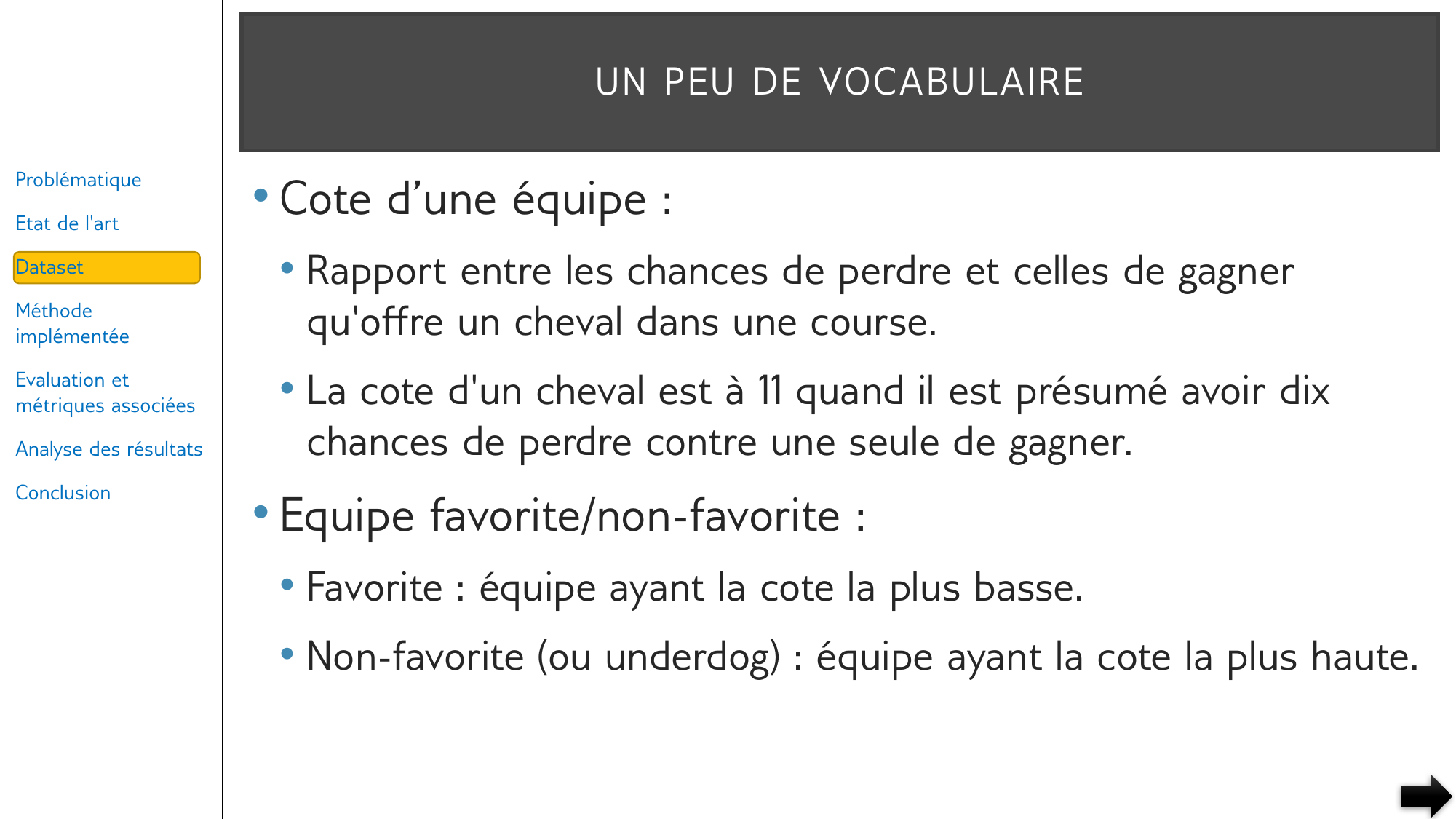

# Un peu de vocabulaire
Cote d’une équipe :
Rapport entre les chances de perdre et celles de gagner qu'offre un cheval dans une course.
La cote d'un cheval est à 11 quand il est présumé avoir dix chances de perdre contre une seule de gagner.
Equipe favorite/non-favorite :
Favorite : équipe ayant la cote la plus basse.
Non-favorite (ou underdog) : équipe ayant la cote la plus haute.